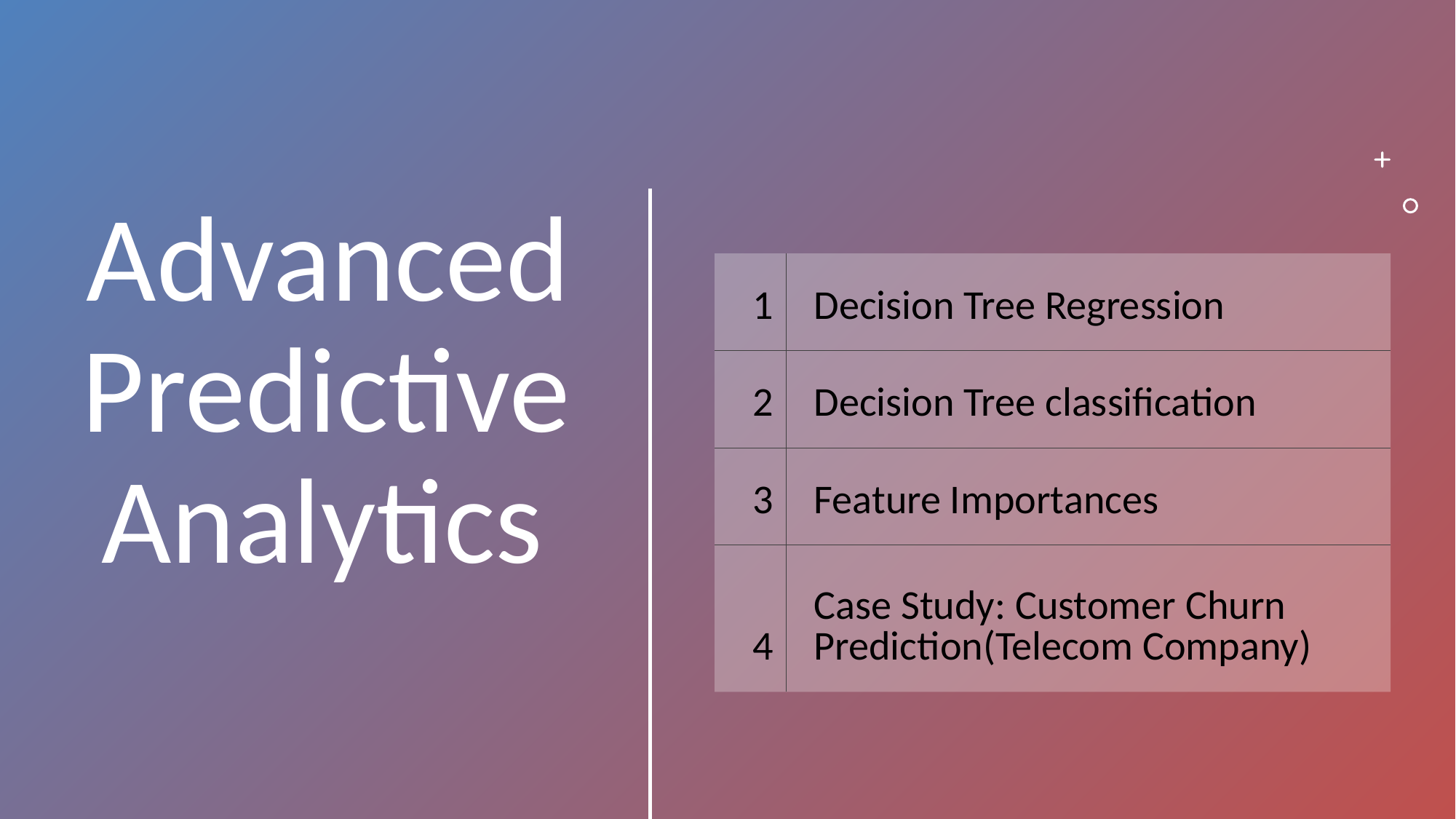

# Advanced Predictive Analytics
| 1 | Decision Tree Regression |
| --- | --- |
| 2 | Decision Tree classification |
| 3 | Feature Importances |
| 4 | Case Study: Customer Churn Prediction(Telecom Company) |